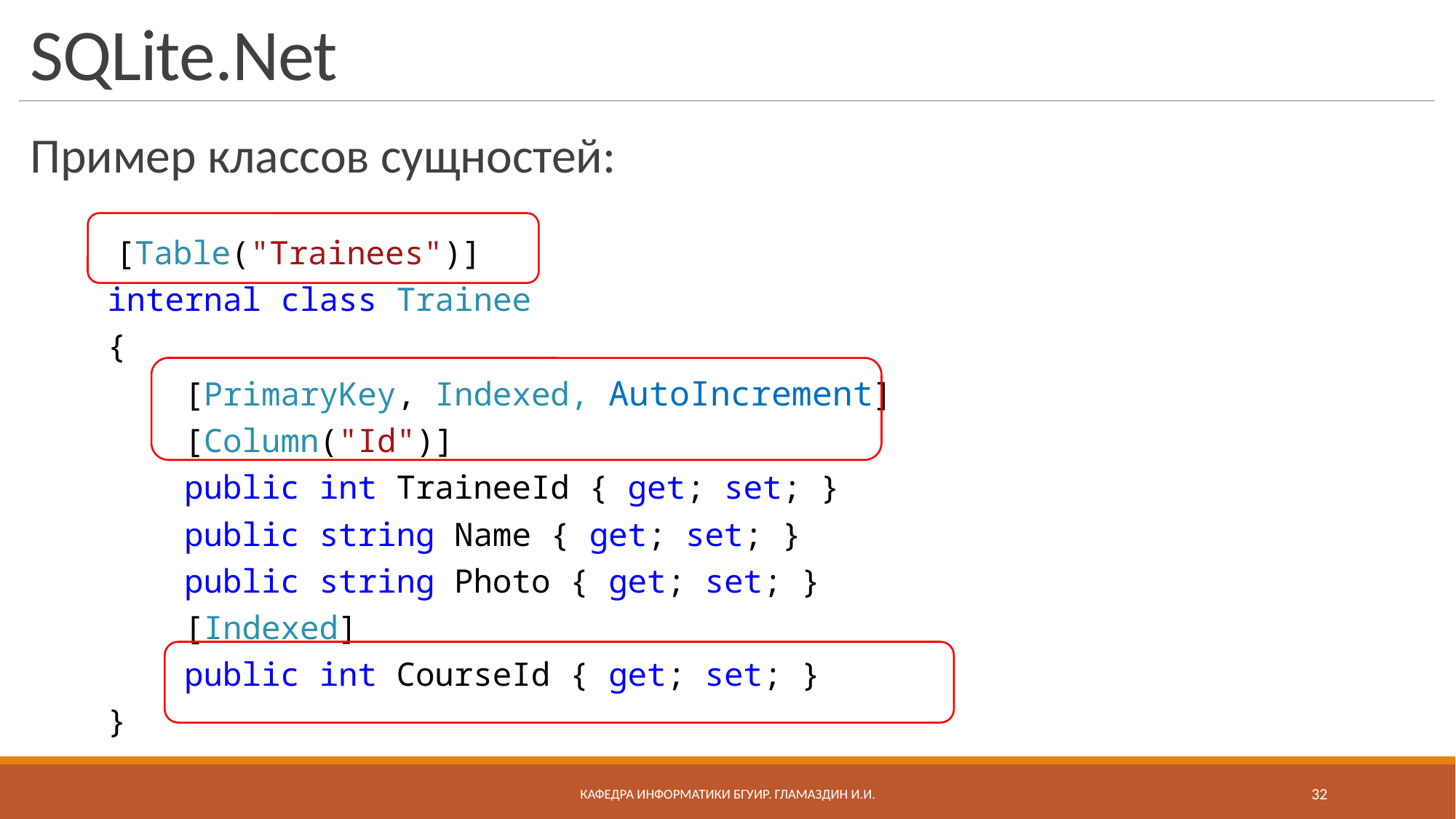

# SQLite.Net
Пример классов сущностей:

       [Table("Trainees")]
    internal class Trainee
    {
        [PrimaryKey, Indexed, AutoIncrement]
        [Column("Id")]
        public int TraineeId { get; set; }
        public string Name { get; set; }
        public string Photo { get; set; }
        [Indexed]
        public int CourseId { get; set; }
    }

Кафедра информатики бгуир. Гламаздин И.и.
32